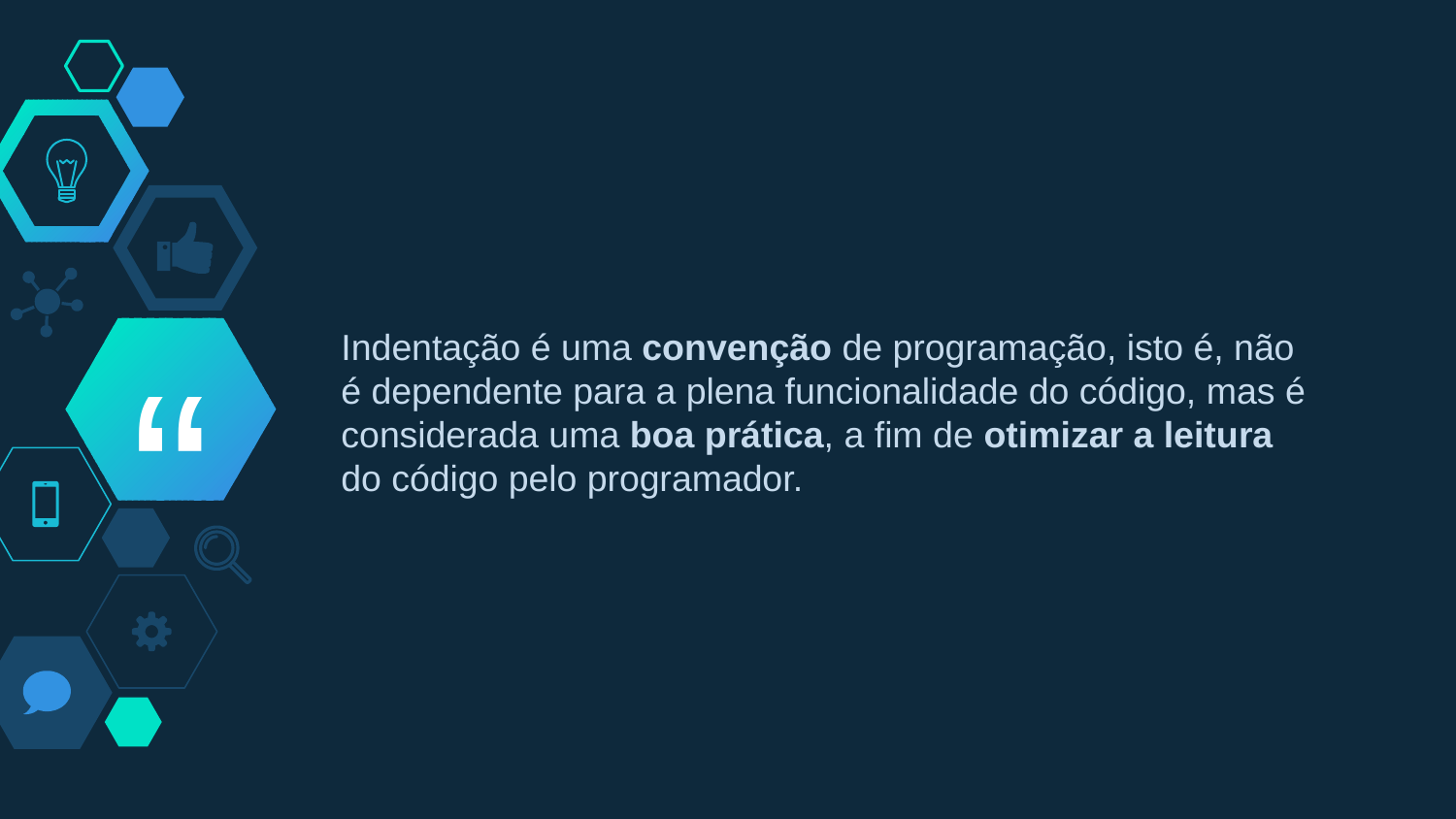

Indentação é uma convenção de programação, isto é, não é dependente para a plena funcionalidade do código, mas é considerada uma boa prática, a fim de otimizar a leitura do código pelo programador.